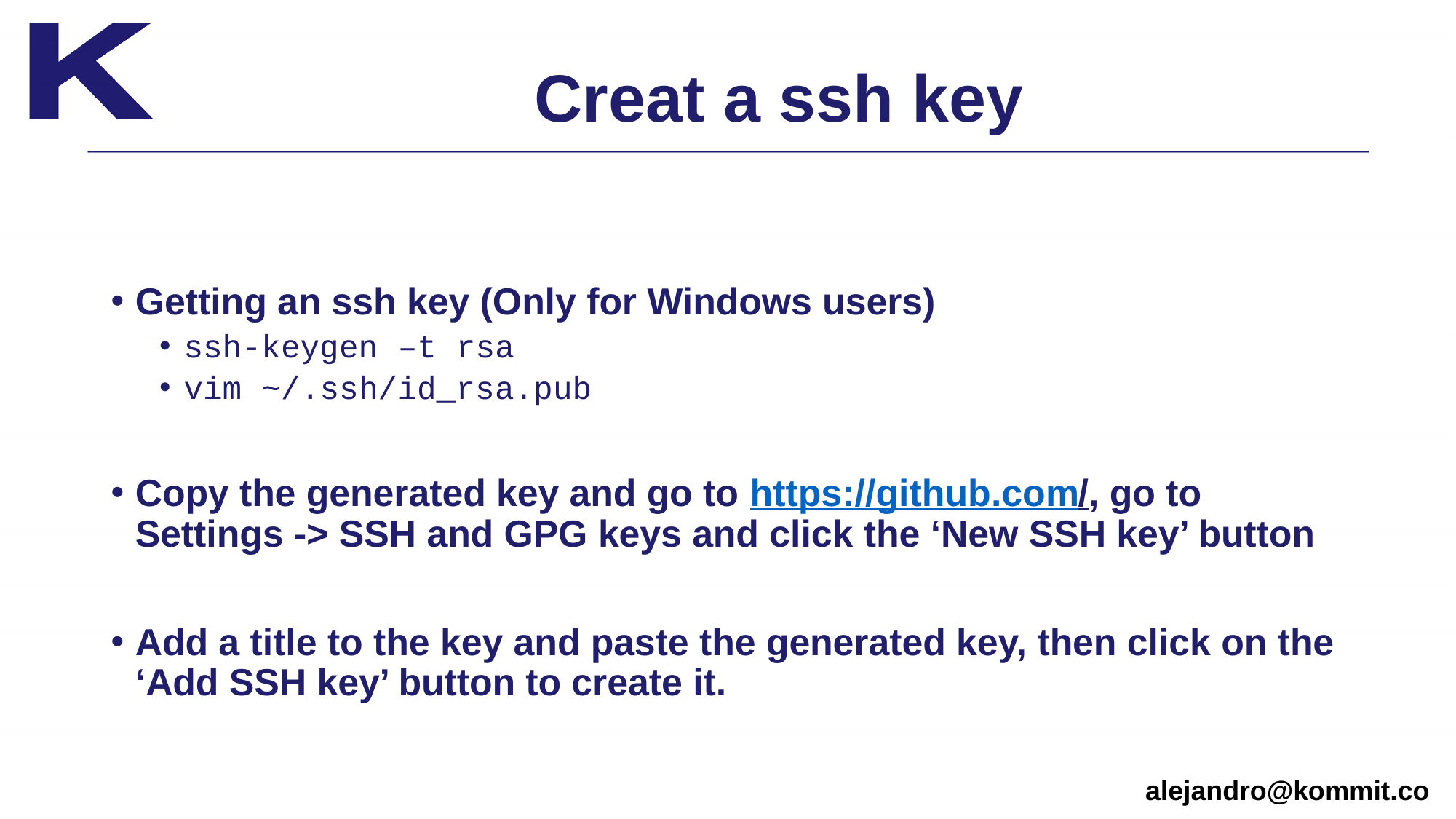

# Creat a ssh key

Getting an ssh key (Only for Windows users)
ssh-keygen –t rsa
vim ~/.ssh/id_rsa.pub

Copy the generated key and go to https://github.com/, go to Settings -> SSH and GPG keys and click the ‘New SSH key’ button

Add a title to the key and paste the generated key, then click on the ‘Add SSH key’ button to create it.
alejandro@kommit.co